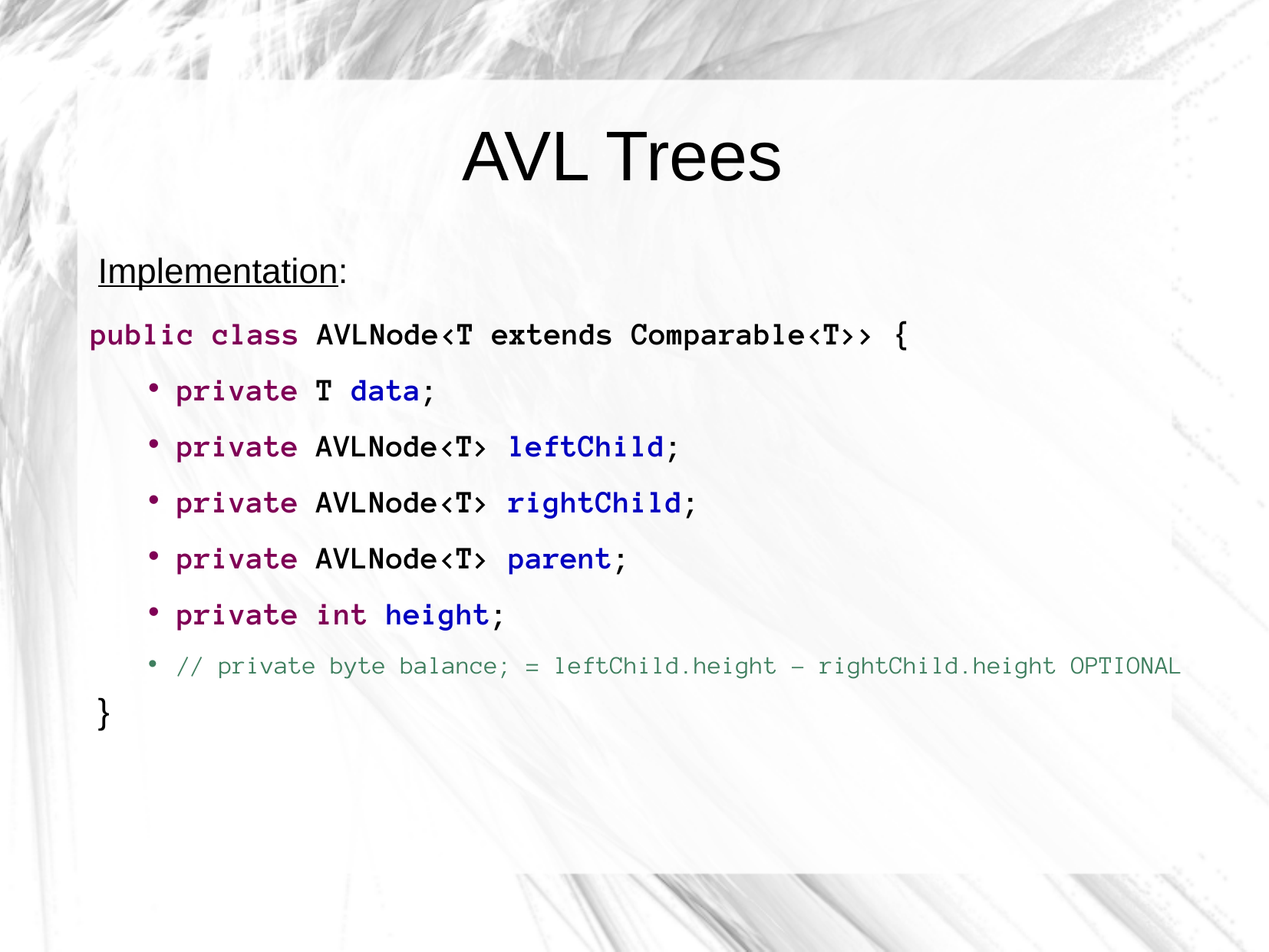

# AVL Trees
Implementation:
public class AVLNode<T extends Comparable<T>> {
private T data;
private AVLNode<T> leftChild;
private AVLNode<T> rightChild;
private AVLNode<T> parent;
private int height;
// private byte balance; = leftChild.height – rightChild.height OPTIONAL
}